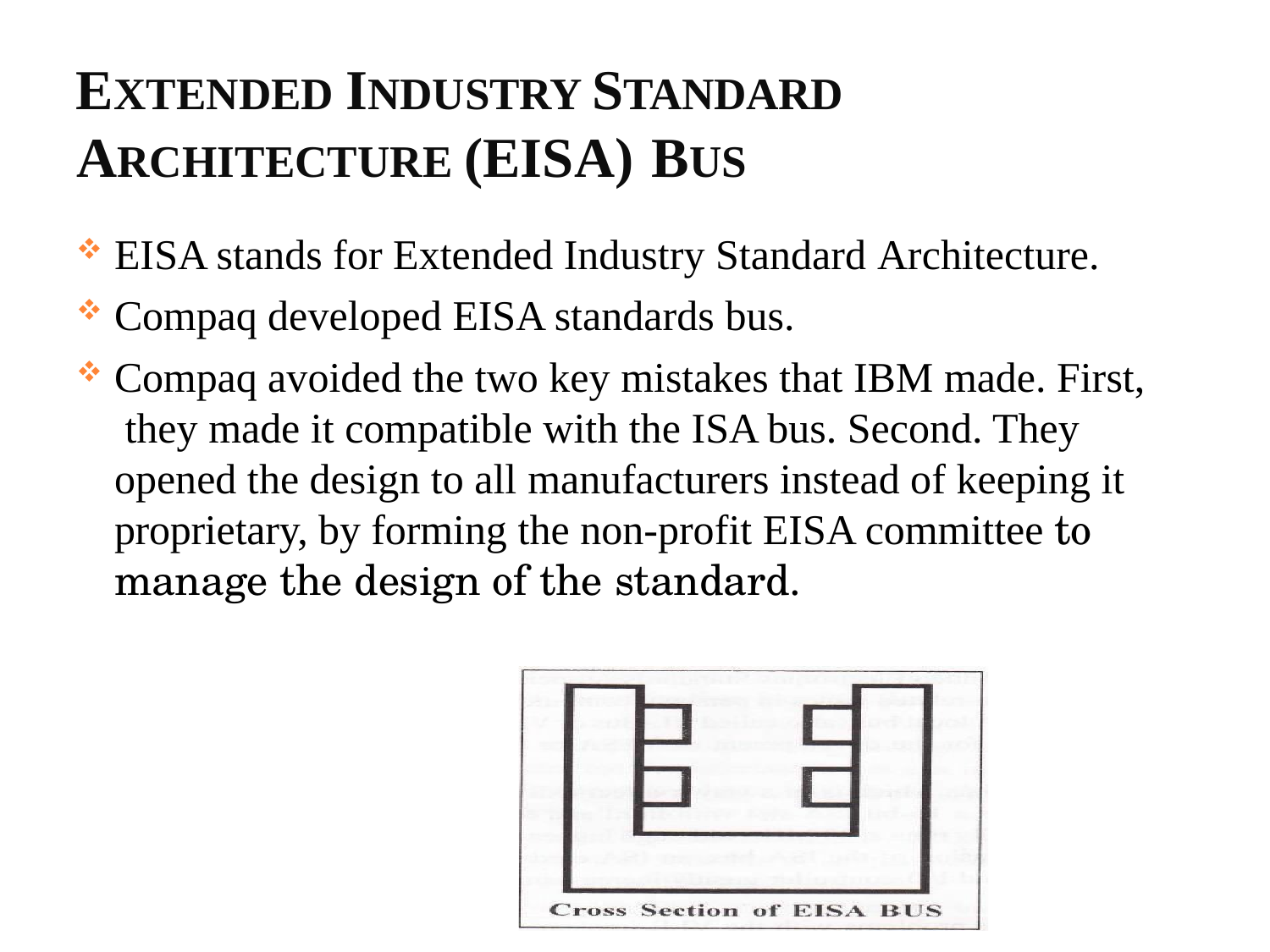

# EXTENDED INDUSTRY STANDARD  ARCHITECTURE (EISA) BUS
EISA stands for Extended Industry Standard Architecture.
Compaq developed EISA standards bus.
Compaq avoided the two key mistakes that IBM made. First,  they made it compatible with the ISA bus. Second. They  opened the design to all manufacturers instead of keeping it  proprietary, by forming the non-profit EISA committee to  manage the design of the standard.

45